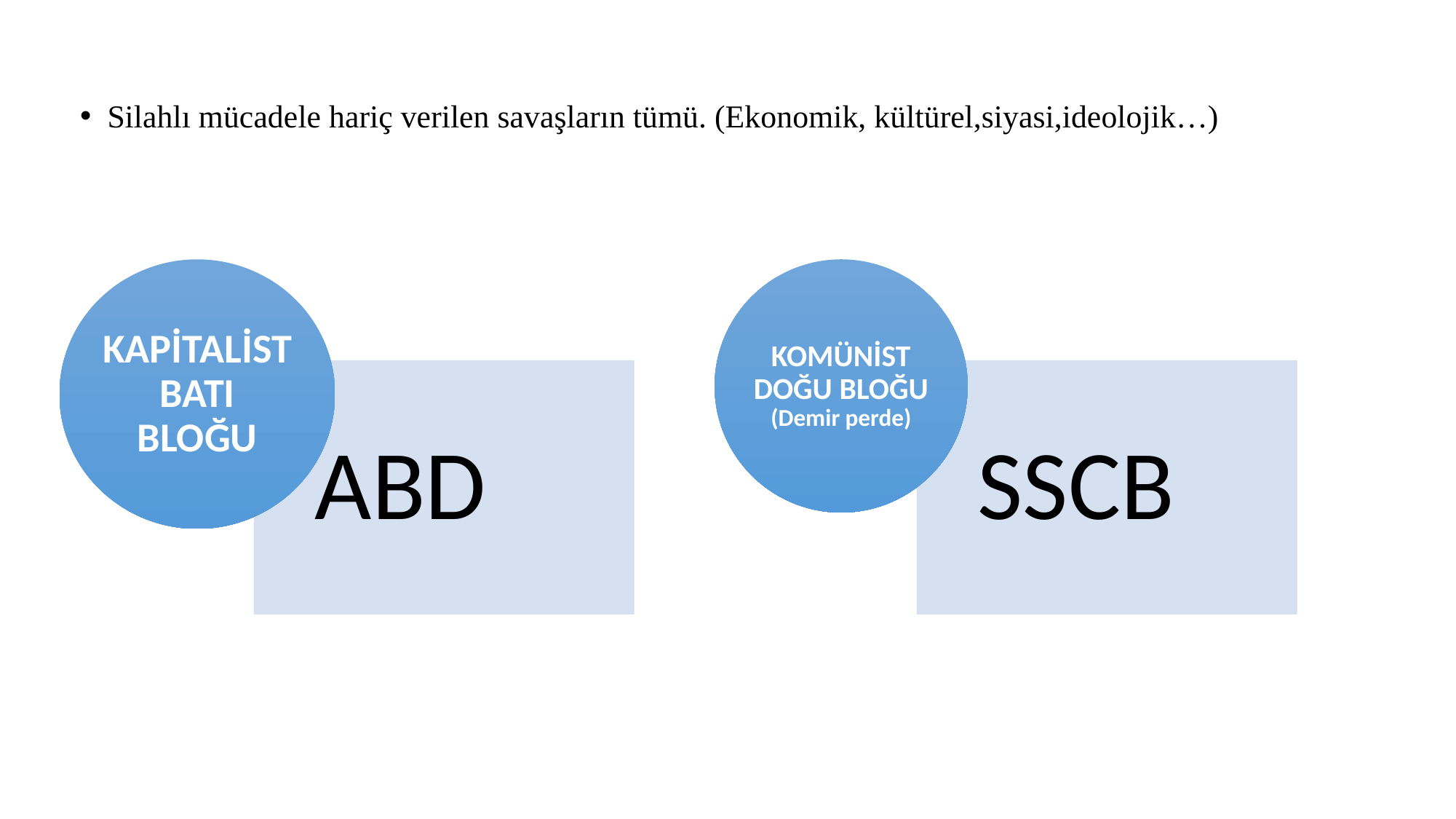

Silahlı mücadele hariç verilen savaşların tümü. (Ekonomik, kültürel,siyasi,ideolojik…)

ABD
KAPİTALİST BATI BLOĞU
SSCB
KOMÜNİST DOĞU BLOĞU (Demir perde)